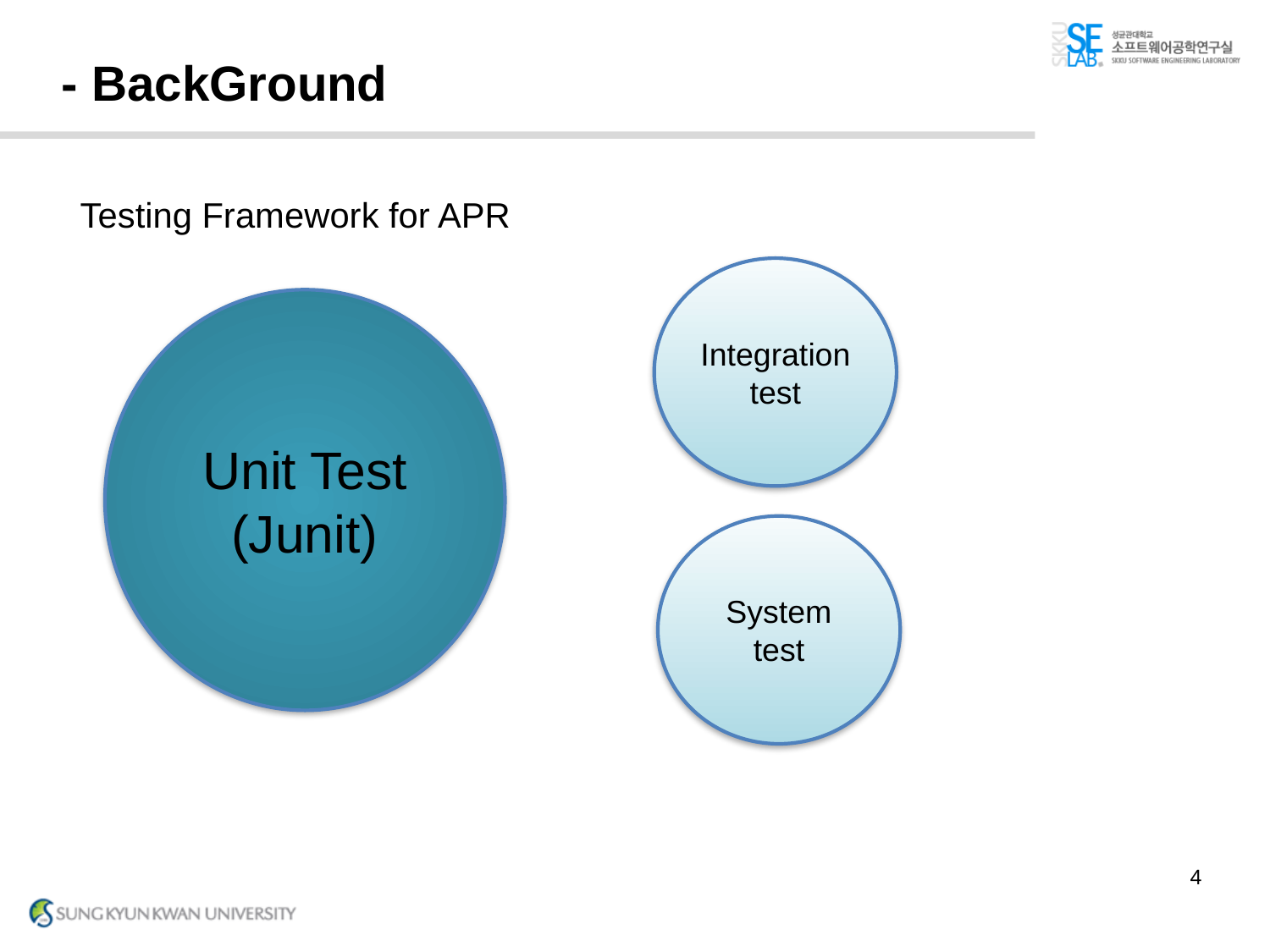

# - BackGround
Testing Framework for APR
Integration test
Unit Test
(Junit)
System test
4